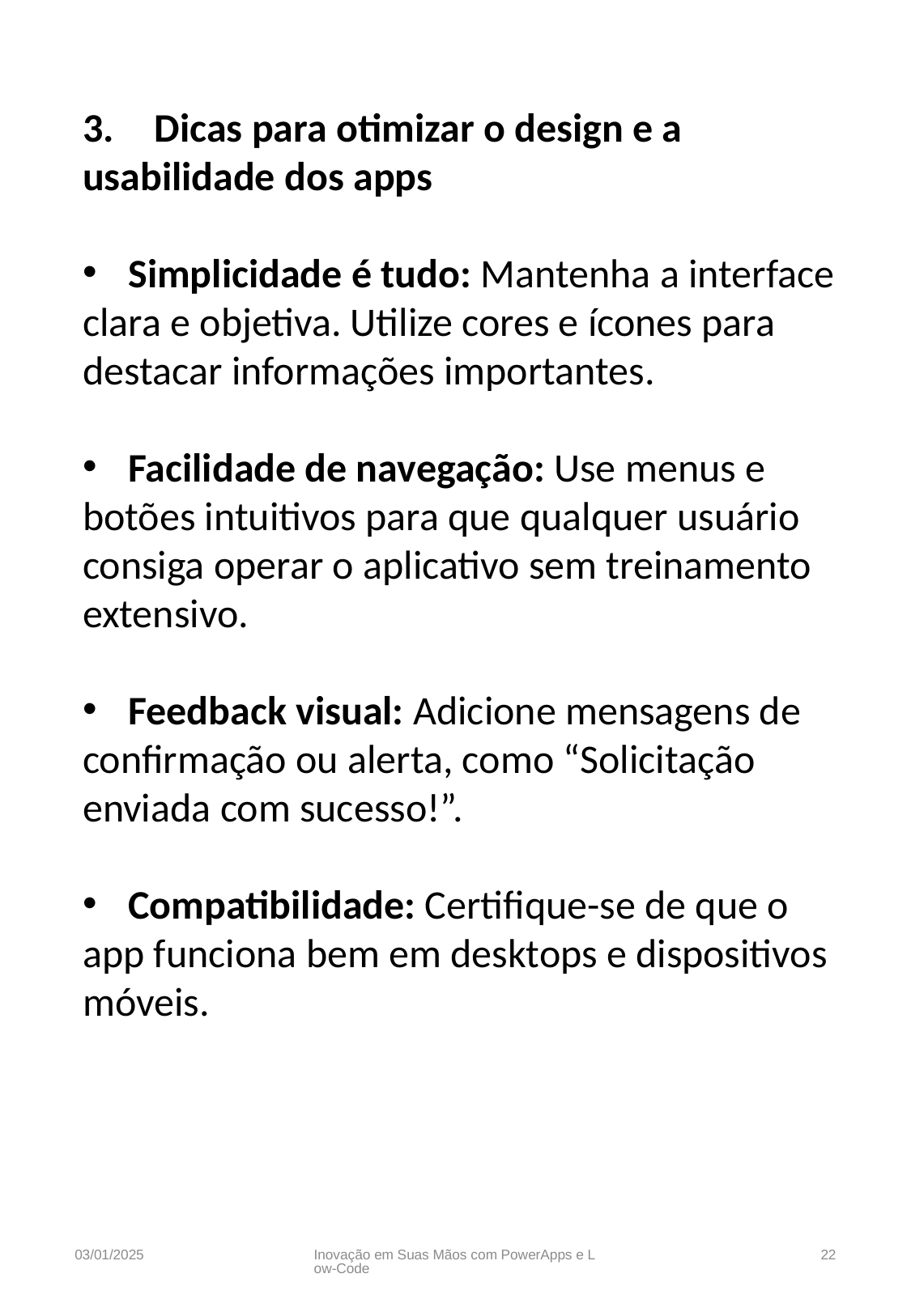

3. Dicas para otimizar o design e a usabilidade dos apps

Simplicidade é tudo: Mantenha a interface
clara e objetiva. Utilize cores e ícones para destacar informações importantes.

Facilidade de navegação: Use menus e
botões intuitivos para que qualquer usuário consiga operar o aplicativo sem treinamento extensivo.

Feedback visual: Adicione mensagens de
confirmação ou alerta, como “Solicitação enviada com sucesso!”.

Compatibilidade: Certifique-se de que o
app funciona bem em desktops e dispositivos móveis.

03/01/2025
Inovação em Suas Mãos com PowerApps e Low-Code
22